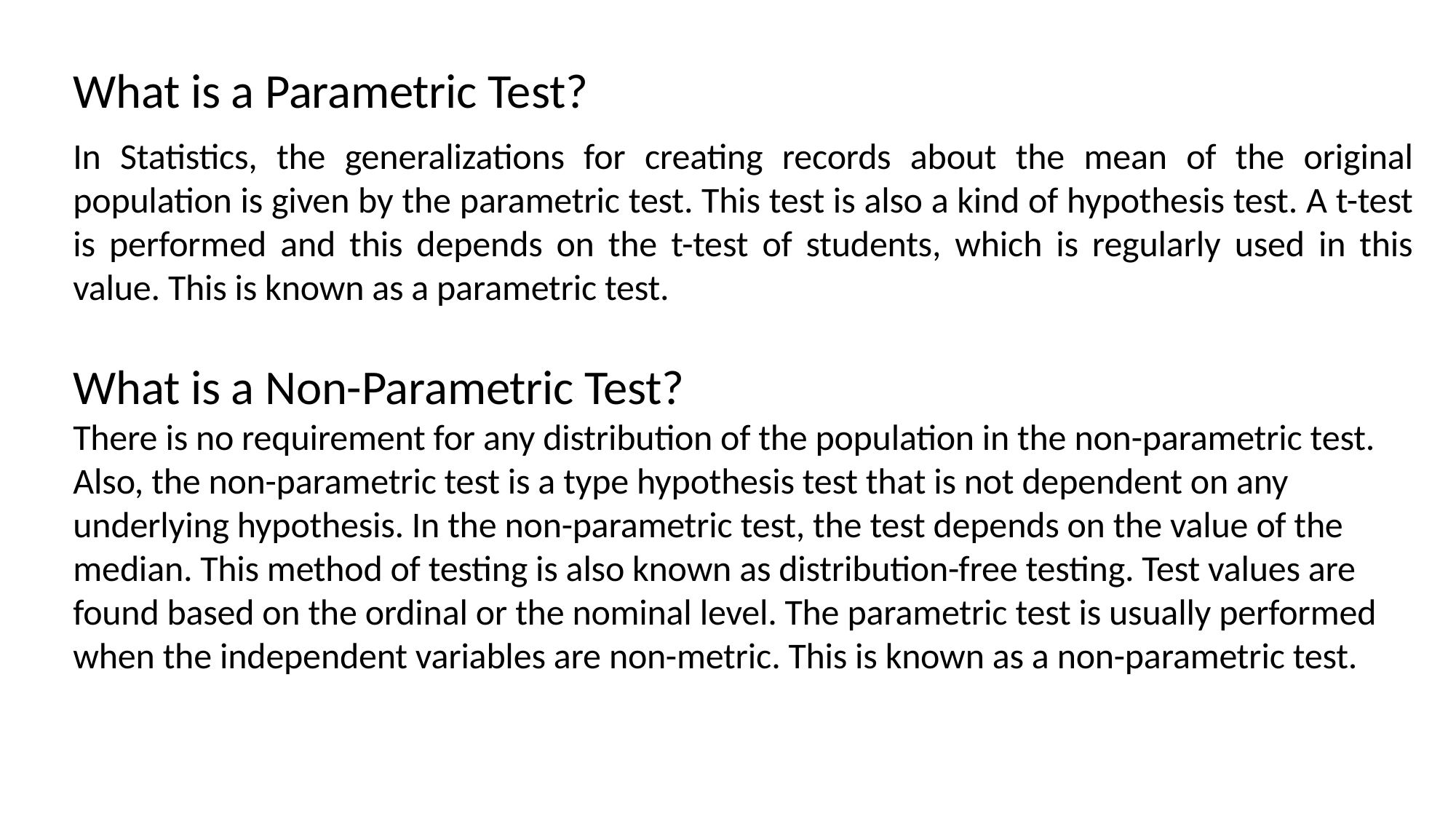

What is a Parametric Test?
In Statistics, the generalizations for creating records about the mean of the original population is given by the parametric test. This test is also a kind of hypothesis test. A t-test is performed and this depends on the t-test of students, which is regularly used in this value. This is known as a parametric test.

What is a Non-Parametric Test?
There is no requirement for any distribution of the population in the non-parametric test. Also, the non-parametric test is a type hypothesis test that is not dependent on any underlying hypothesis. In the non-parametric test, the test depends on the value of the median. This method of testing is also known as distribution-free testing. Test values are found based on the ordinal or the nominal level. The parametric test is usually performed when the independent variables are non-metric. This is known as a non-parametric test.